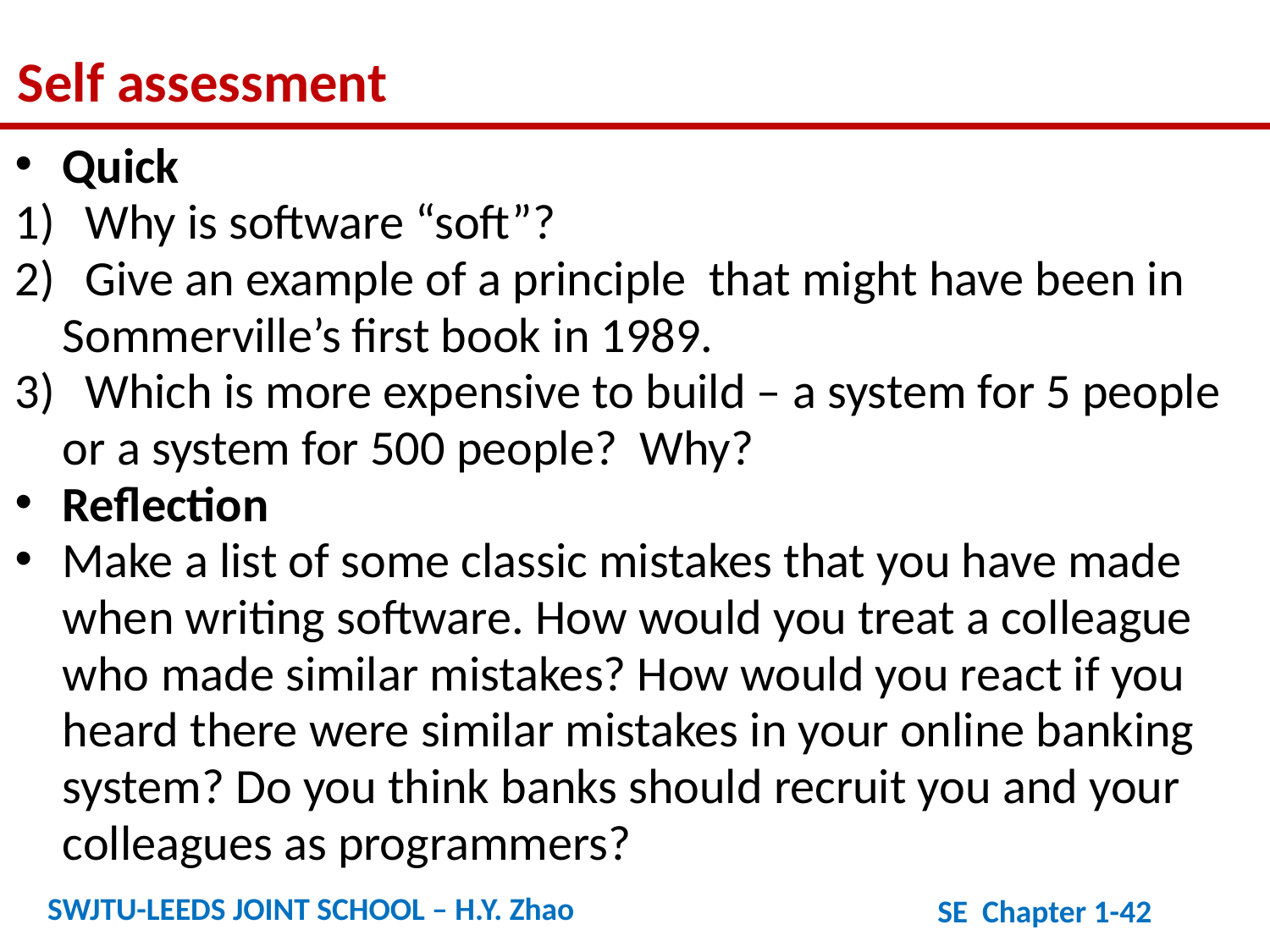

Self assessment
Quick
  Why is software “soft”?
  Give an example of a principle  that might have been in Sommerville’s first book in 1989.
  Which is more expensive to build – a system for 5 people or a system for 500 people?  Why?
Reflection
Make a list of some classic mistakes that you have made when writing software. How would you treat a colleague who made similar mistakes? How would you react if you heard there were similar mistakes in your online banking system? Do you think banks should recruit you and your colleagues as programmers?

SWJTU-LEEDS JOINT SCHOOL – H.Y. Zhao
SE  Chapter 1-42